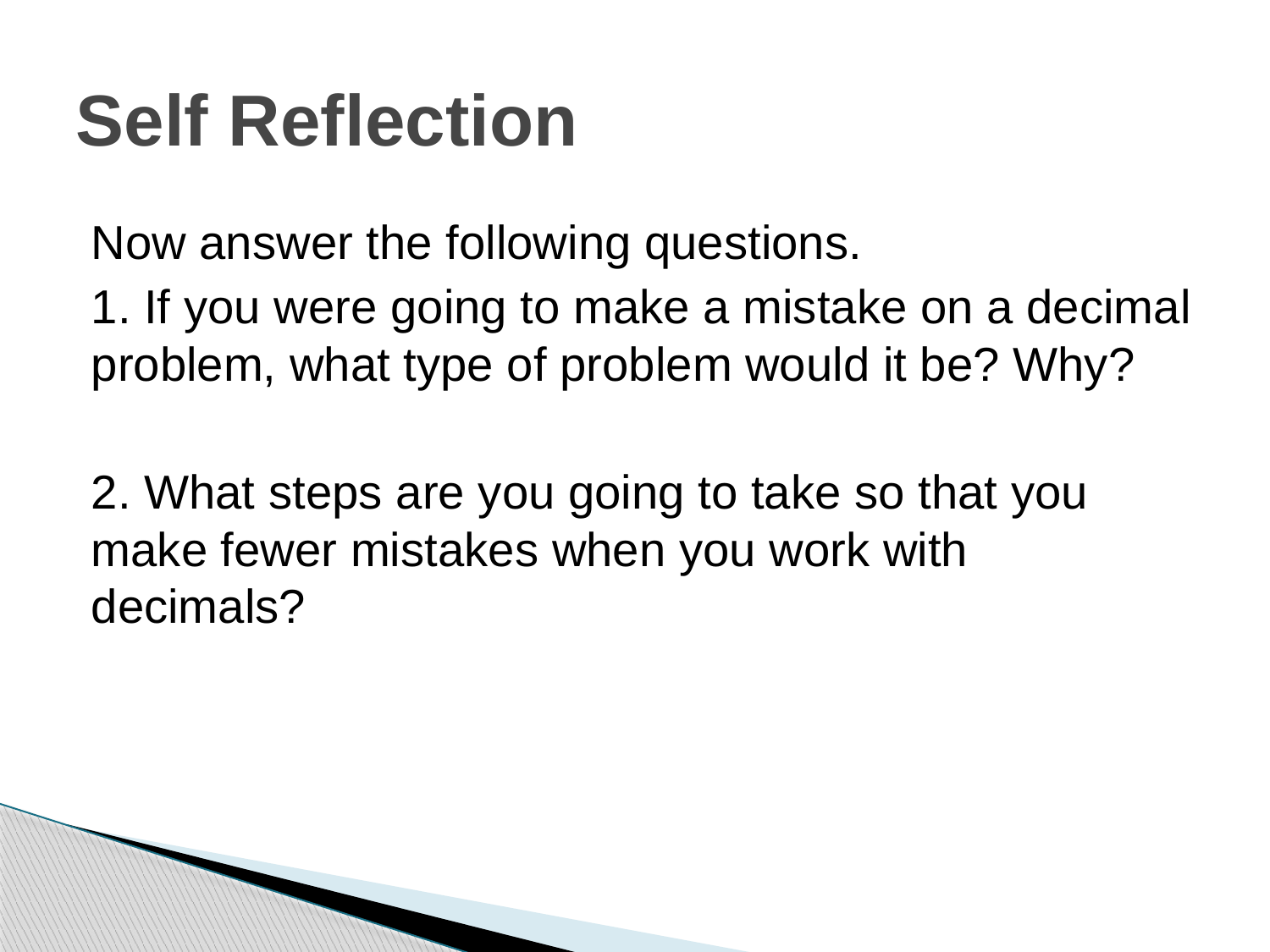

# Self Reflection
Now answer the following questions.
1. If you were going to make a mistake on a decimal problem, what type of problem would it be? Why?

2. What steps are you going to take so that you make fewer mistakes when you work with decimals?